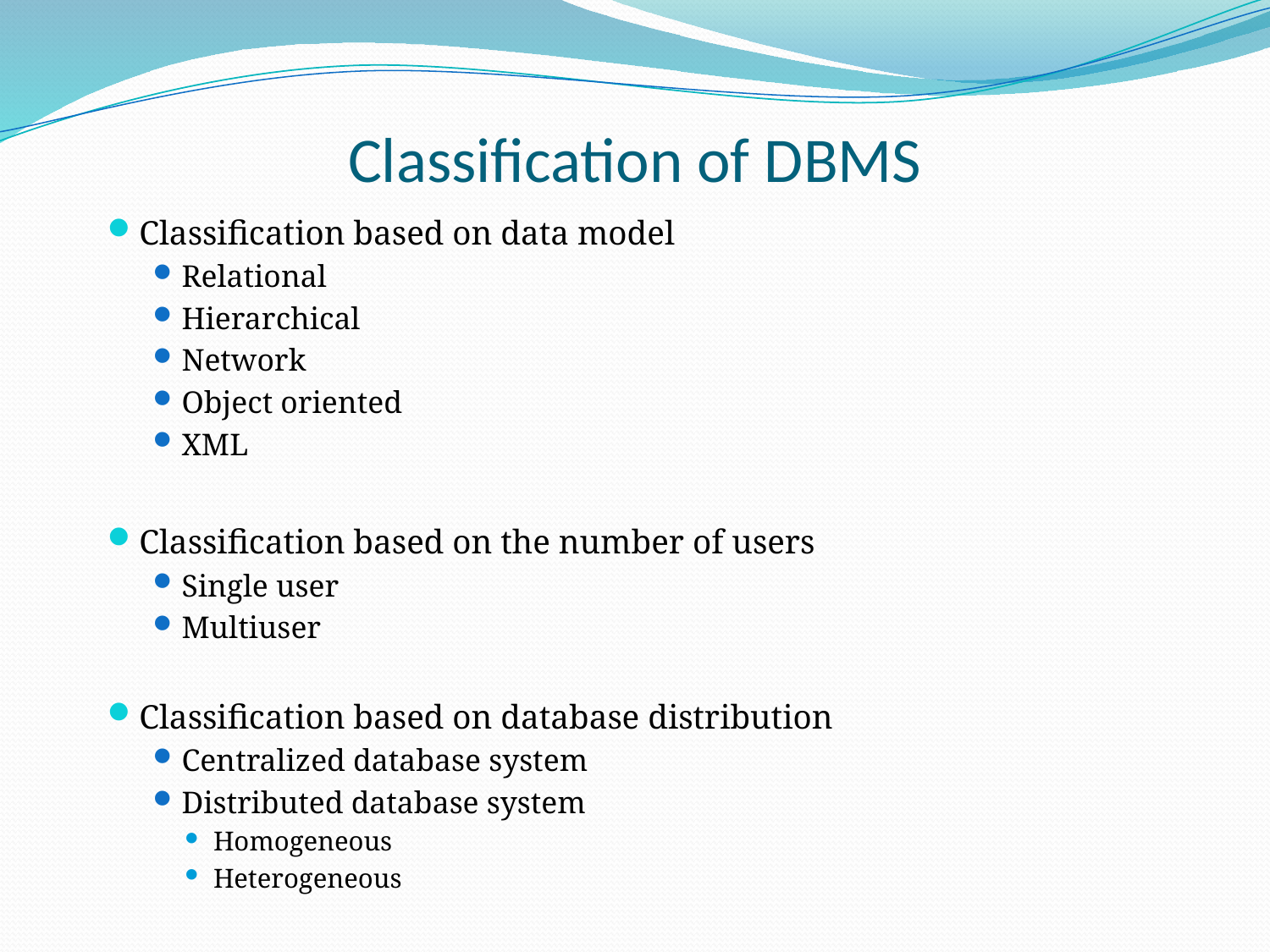

# Classification of DBMS
Classification based on data model
Relational
Hierarchical
Network
Object oriented
XML

Classification based on the number of users
Single user
Multiuser

Classification based on database distribution
Centralized database system
Distributed database system
Homogeneous
Heterogeneous